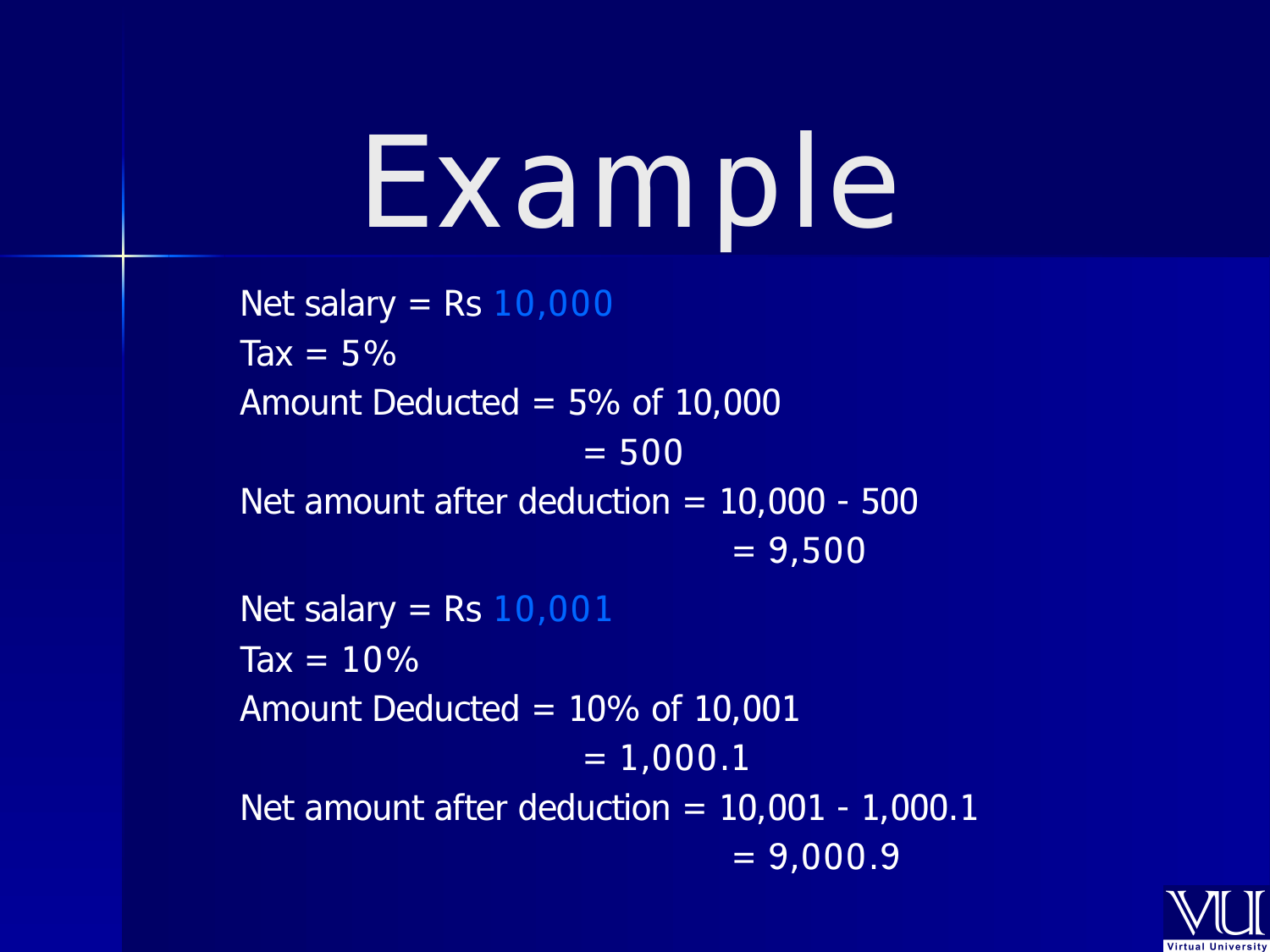

# Example
	Net salary = Rs 10,000
	Tax = 5%
	Amount Deducted = 5% of 10,000
			        = 500
	Net amount after deduction = 10,000 - 500
				          = 9,500
	Net salary = Rs 10,001
	Tax = 10%
	Amount Deducted = 10% of 10,001
			        = 1,000.1
	Net amount after deduction = 10,001 - 1,000.1
				          = 9,000.9